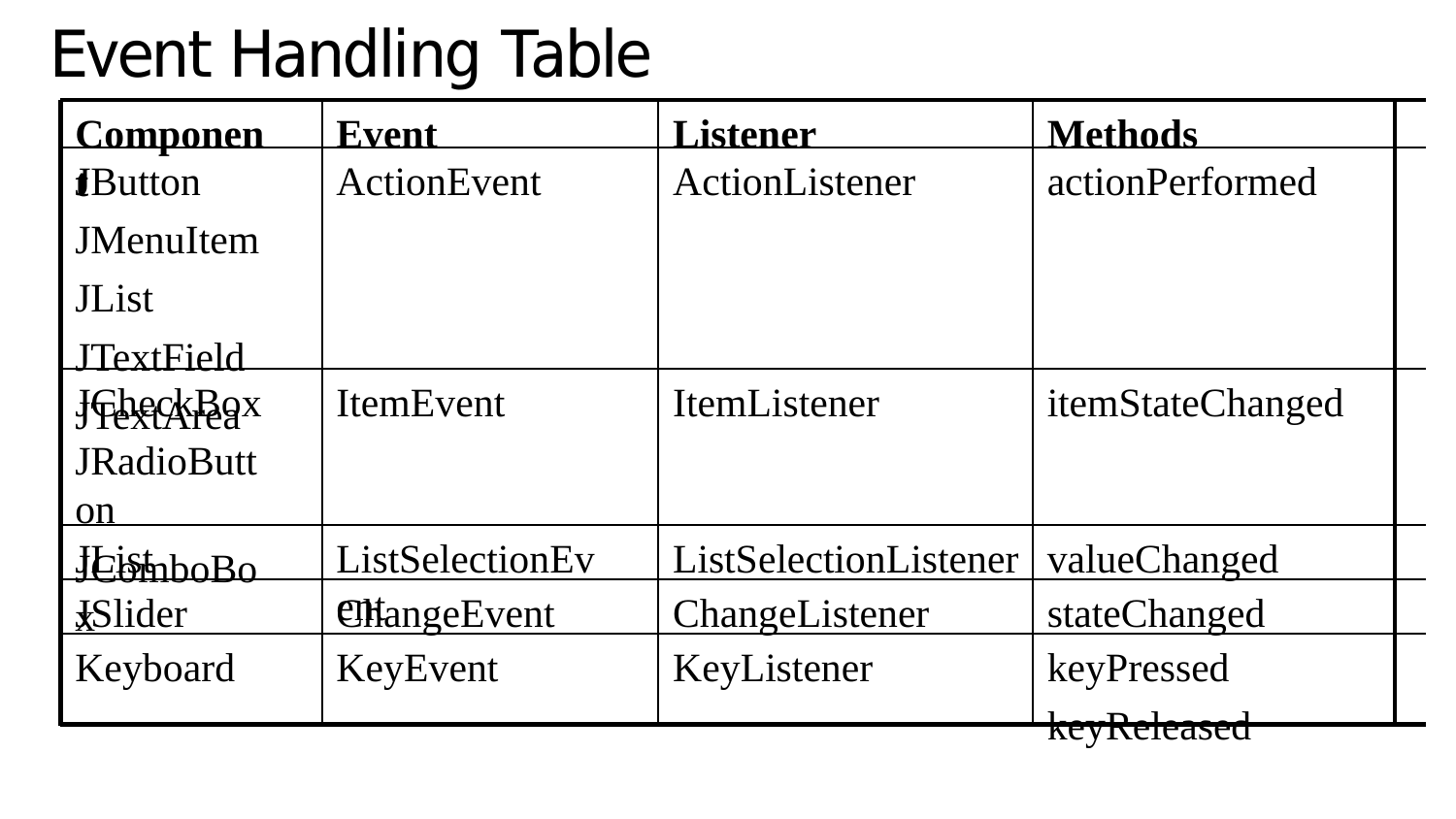

Event Handling Table
Component
Event
Listener
Methods
JButton
JMenuItem
JList
JTextField
JTextArea
ActionEvent
ActionListener
actionPerformed
JCheckBox
JRadioButton
JComboBox
ItemEvent
ItemListener
itemStateChanged
JList
ListSelectionEvent
ListSelectionListener
valueChanged
JSlider
ChangeEvent
ChangeListener
stateChanged
Keyboard
KeyEvent
KeyListener
keyPressed
keyReleased